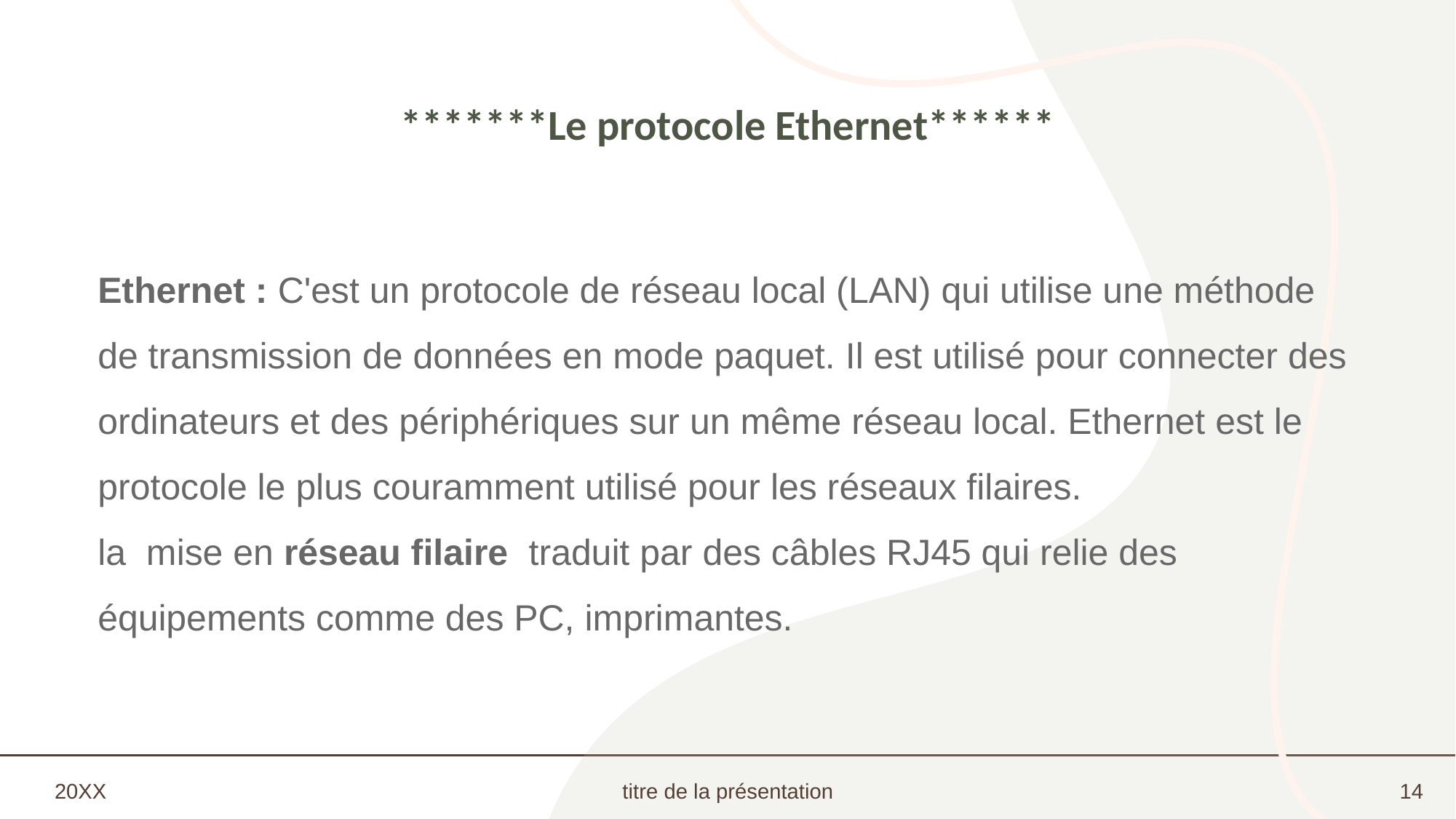

*******Le protocole Ethernet******

Ethernet : C'est un protocole de réseau local (LAN) qui utilise une méthode de transmission de données en mode paquet. Il est utilisé pour connecter des ordinateurs et des périphériques sur un même réseau local. Ethernet est le protocole le plus couramment utilisé pour les réseaux filaires.
la  mise en réseau filaire  traduit par des câbles RJ45 qui relie des équipements comme des PC, imprimantes.
20XX
titre de la présentation
14